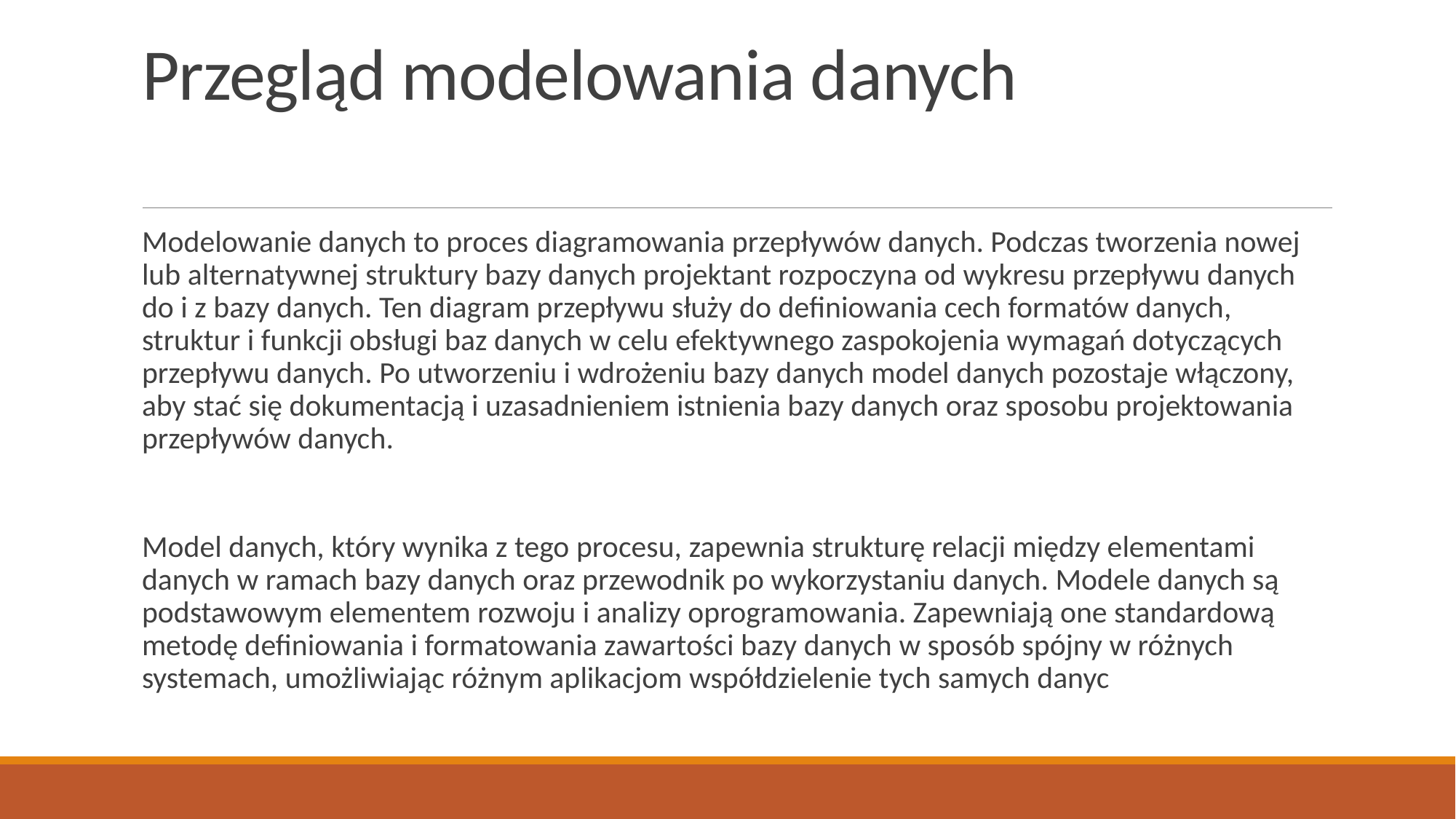

# Przegląd modelowania danych
Modelowanie danych to proces diagramowania przepływów danych. Podczas tworzenia nowej lub alternatywnej struktury bazy danych projektant rozpoczyna od wykresu przepływu danych do i z bazy danych. Ten diagram przepływu służy do definiowania cech formatów danych, struktur i funkcji obsługi baz danych w celu efektywnego zaspokojenia wymagań dotyczących przepływu danych. Po utworzeniu i wdrożeniu bazy danych model danych pozostaje włączony, aby stać się dokumentacją i uzasadnieniem istnienia bazy danych oraz sposobu projektowania przepływów danych.

Model danych, który wynika z tego procesu, zapewnia strukturę relacji między elementami danych w ramach bazy danych oraz przewodnik po wykorzystaniu danych. Modele danych są podstawowym elementem rozwoju i analizy oprogramowania. Zapewniają one standardową metodę definiowania i formatowania zawartości bazy danych w sposób spójny w różnych systemach, umożliwiając różnym aplikacjom współdzielenie tych samych danyc